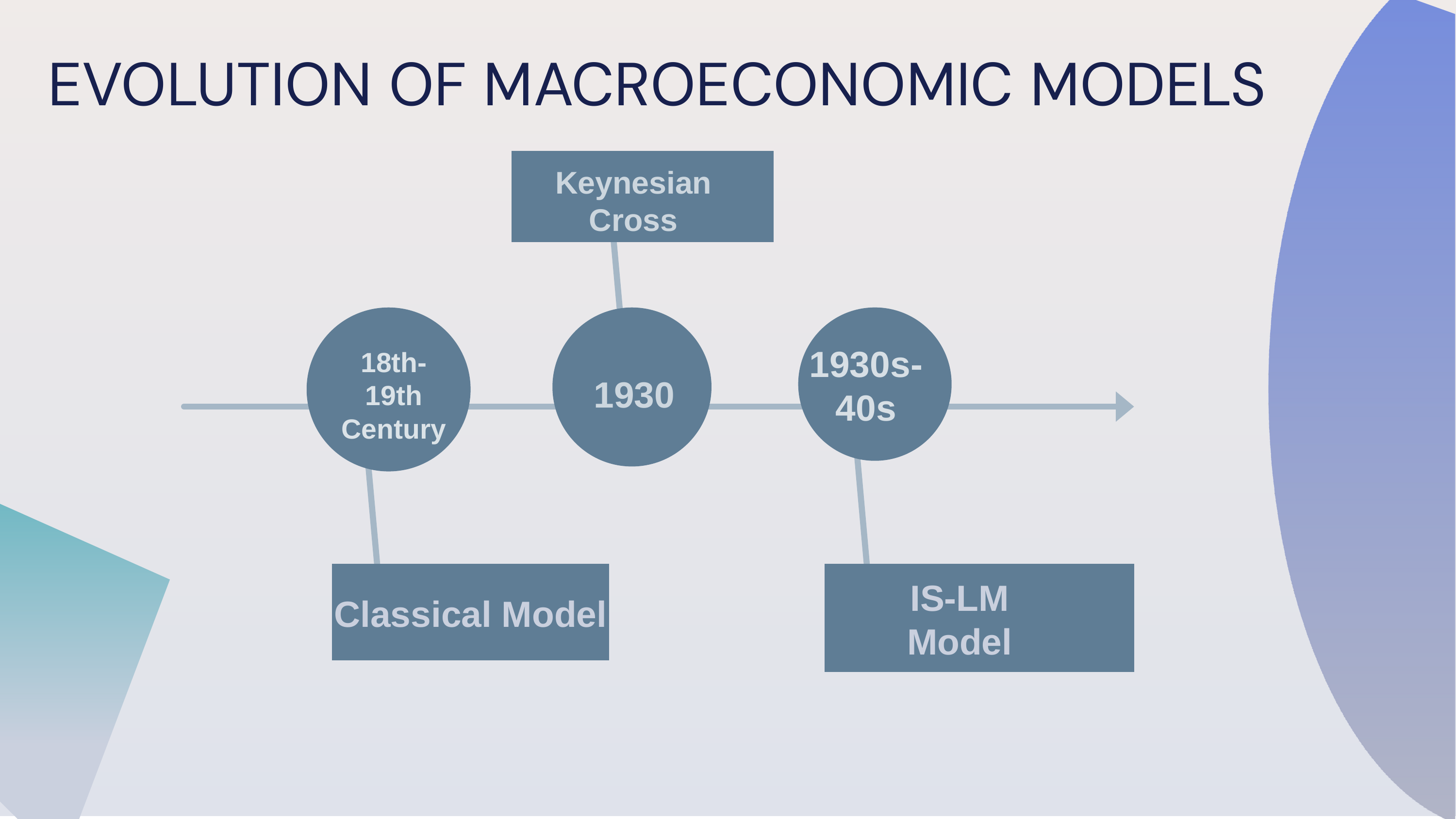

EVOLUTION OF MACROECONOMIC MODELS

Keynesian Cross

1930s-40s
18th-19th Century
1930

IS-LM Model
Classical Model